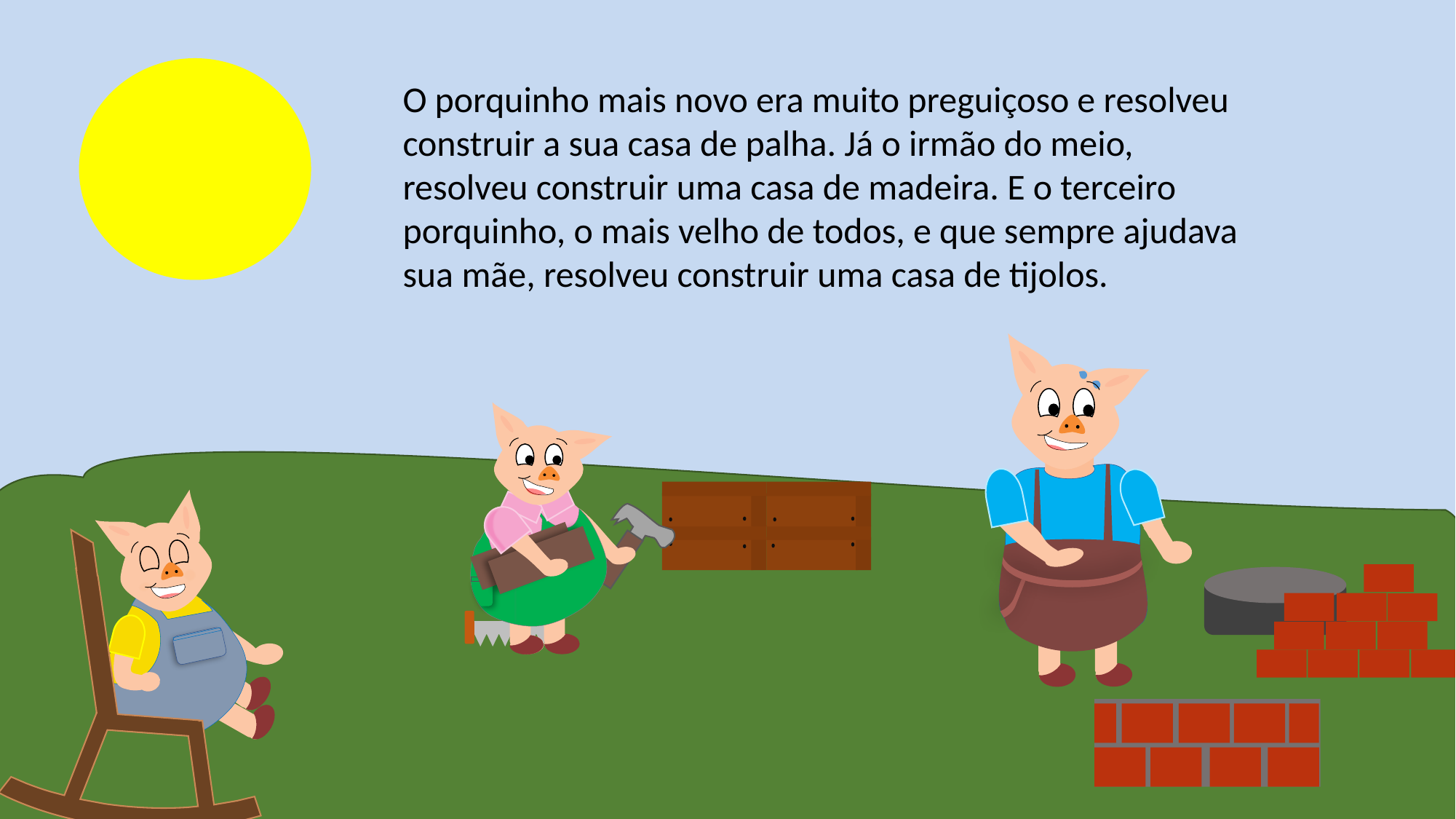

O porquinho mais novo era muito preguiçoso e resolveu construir a sua casa de palha. Já o irmão do meio, resolveu construir uma casa de madeira. E o terceiro porquinho, o mais velho de todos, e que sempre ajudava sua mãe, resolveu construir uma casa de tijolos.